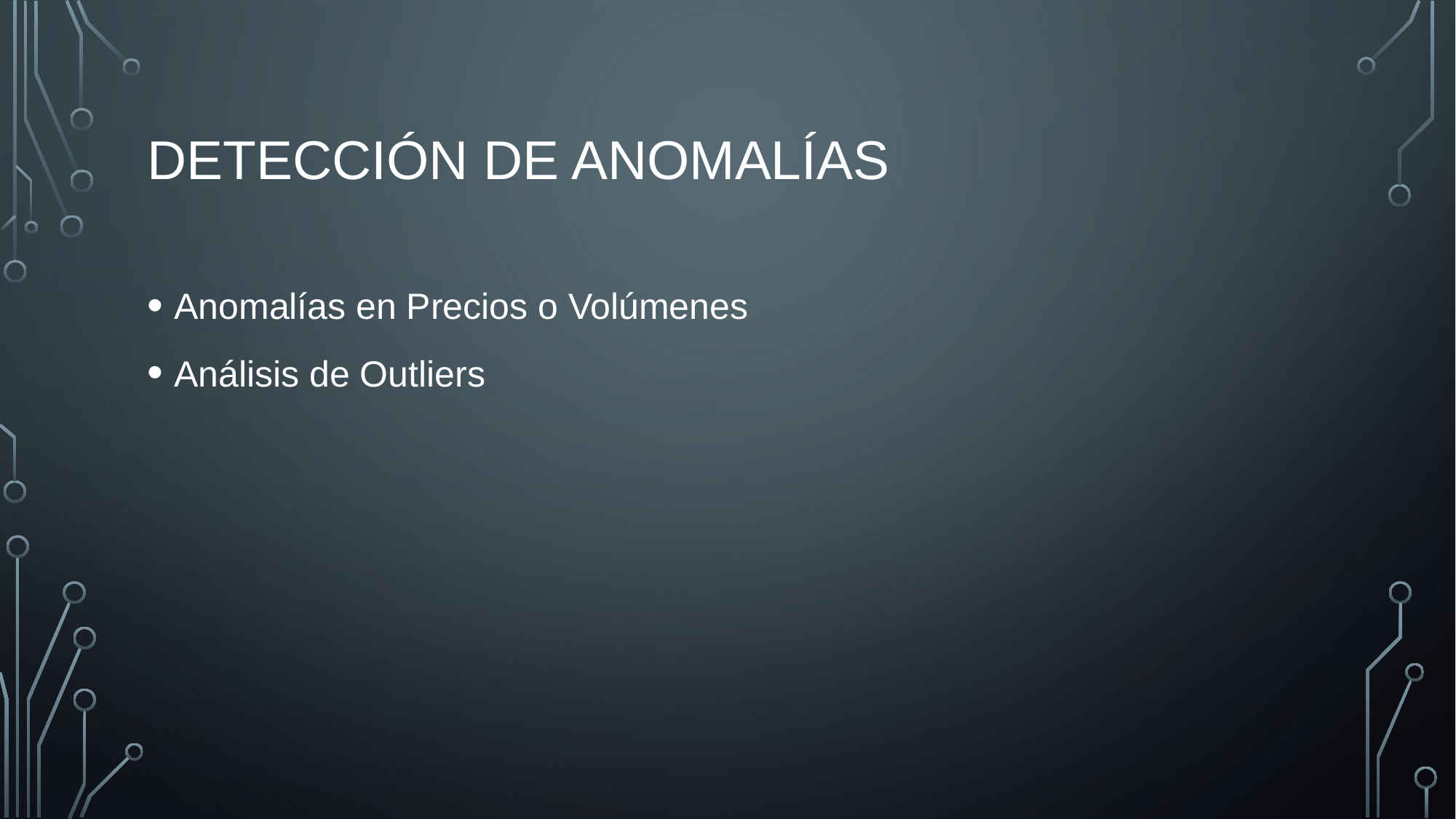

# Detección de Anomalías
Anomalías en Precios o Volúmenes
Análisis de Outliers